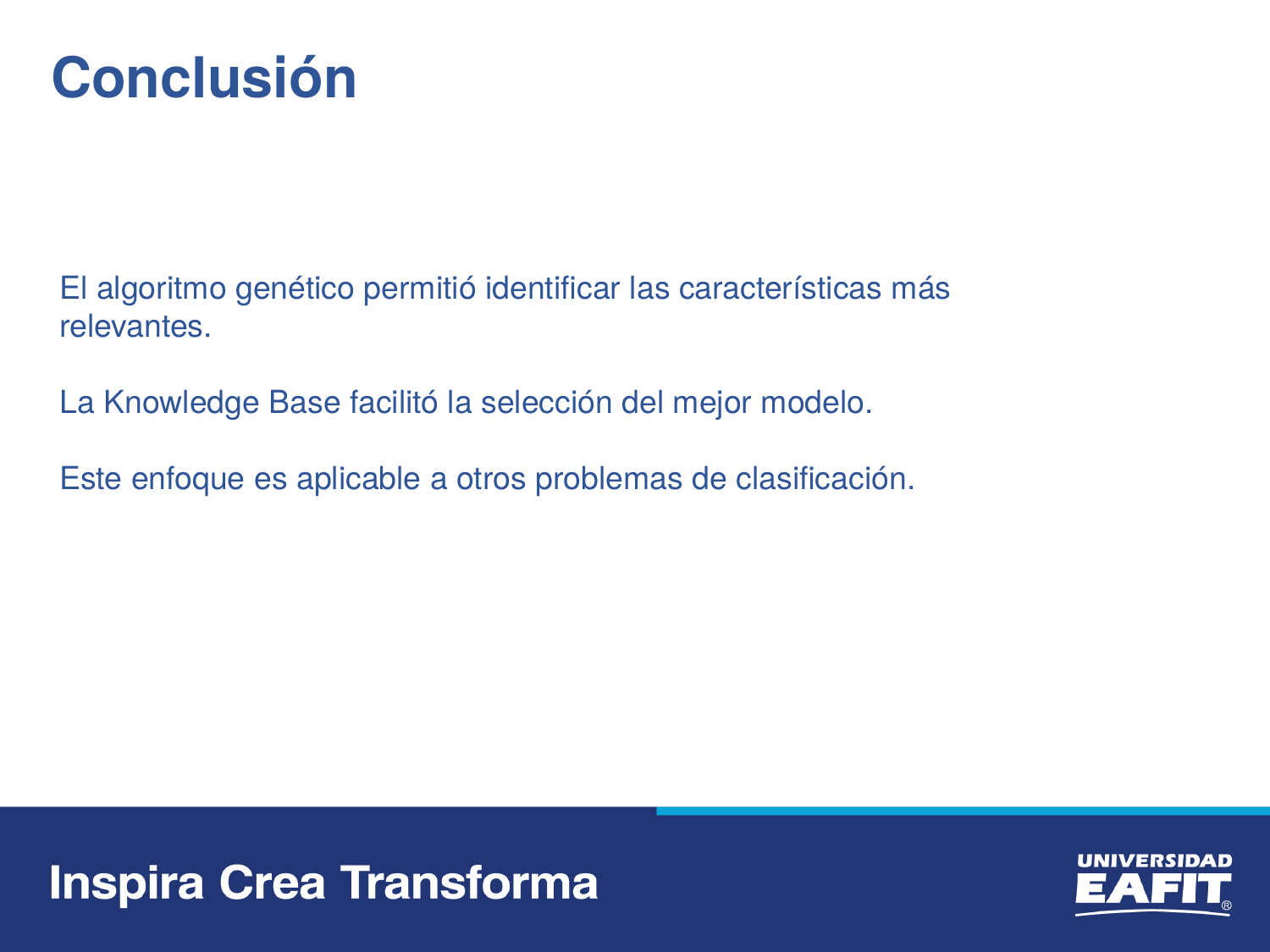

Conclusión
El algoritmo genético permitió identificar las características más relevantes.

La Knowledge Base facilitó la selección del mejor modelo.

Este enfoque es aplicable a otros problemas de clasificación.